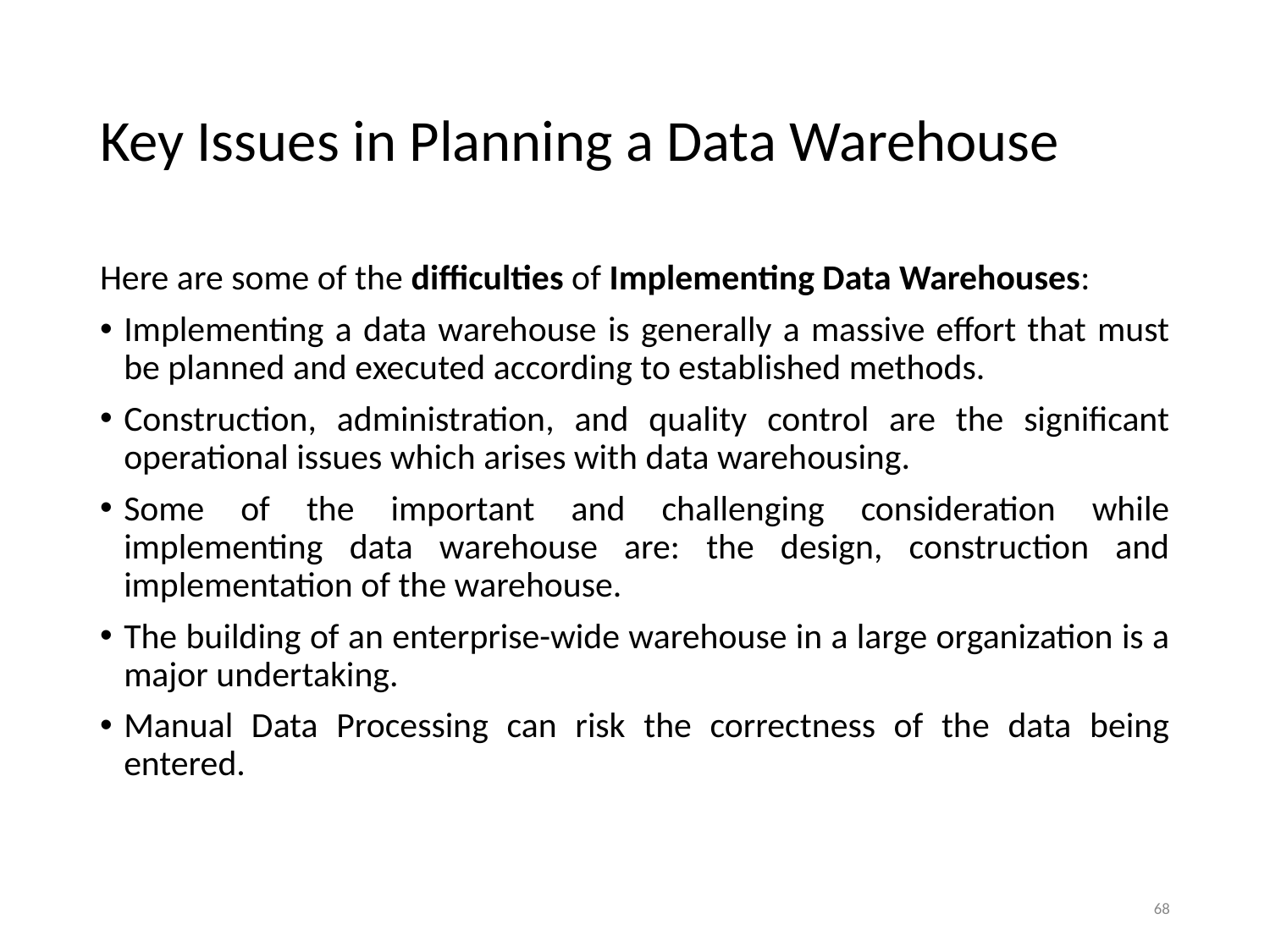

# Key Issues in Planning a Data Warehouse
Here are some of the difficulties of Implementing Data Warehouses:
Implementing a data warehouse is generally a massive effort that must be planned and executed according to established methods.
Construction, administration, and quality control are the significant operational issues which arises with data warehousing.
Some of the important and challenging consideration while implementing data warehouse are: the design, construction and implementation of the warehouse.
The building of an enterprise-wide warehouse in a large organization is a major undertaking.
Manual Data Processing can risk the correctness of the data being entered.

 68